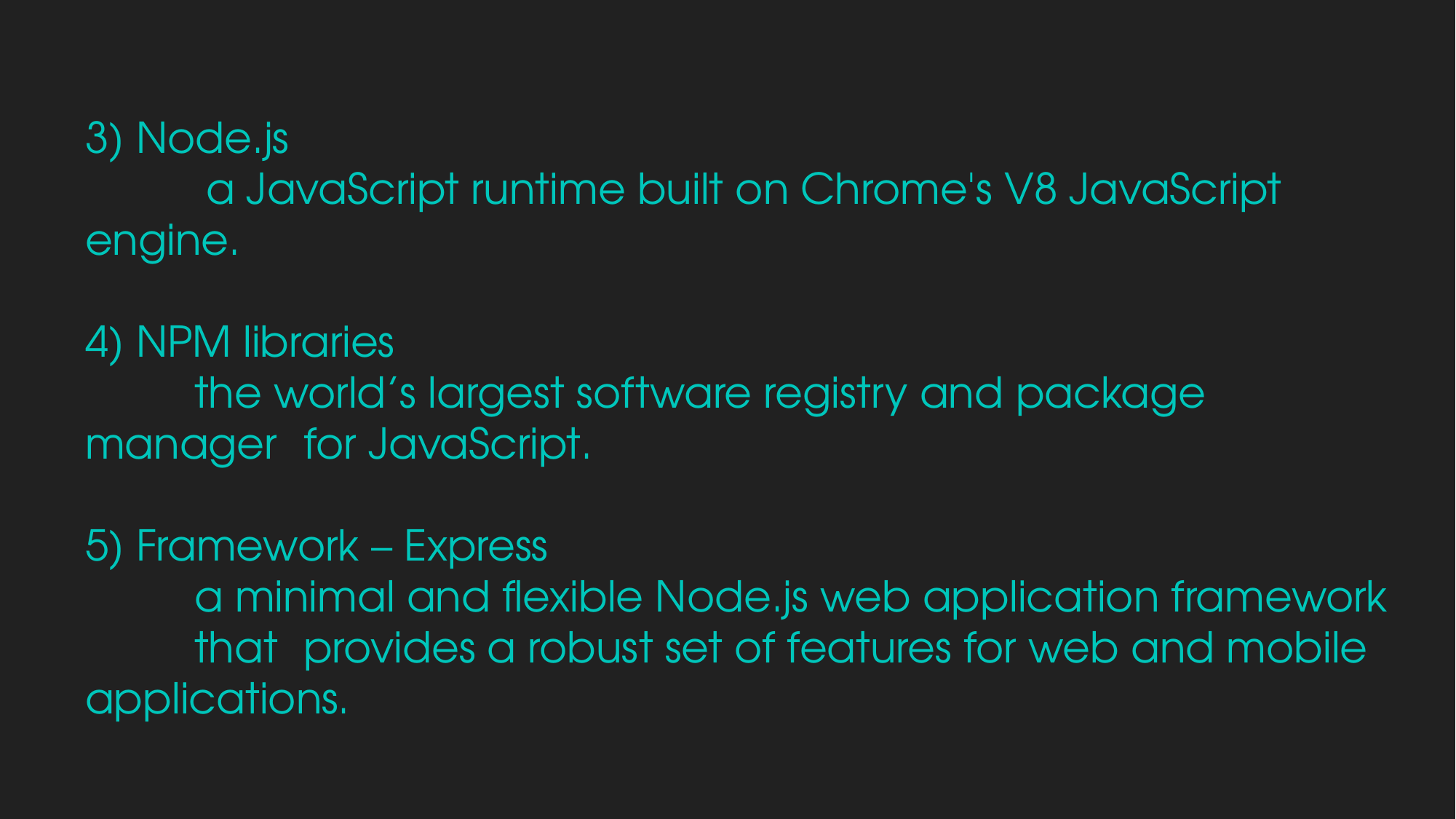

3) Node.js
	 a JavaScript runtime built on Chrome's V8 JavaScript engine.

4) NPM libraries
	the world’s largest software registry and package manager 	for JavaScript.

5) Framework – Express
	a minimal and flexible Node.js web application framework 	that 	provides a robust set of features for web and mobile 	applications.